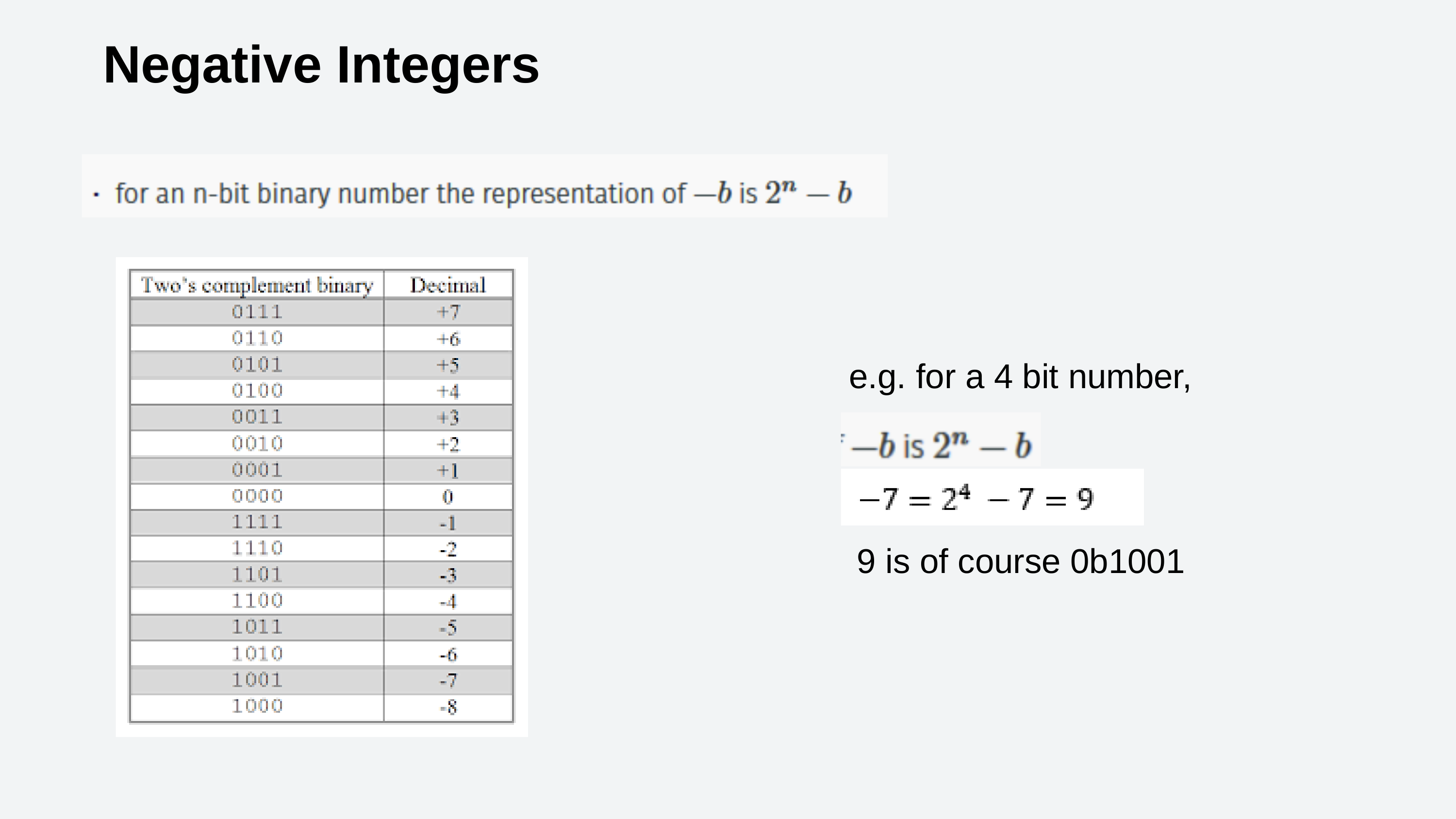

Negative Integers

e.g. for a 4 bit number,

9 is of course 0b1001